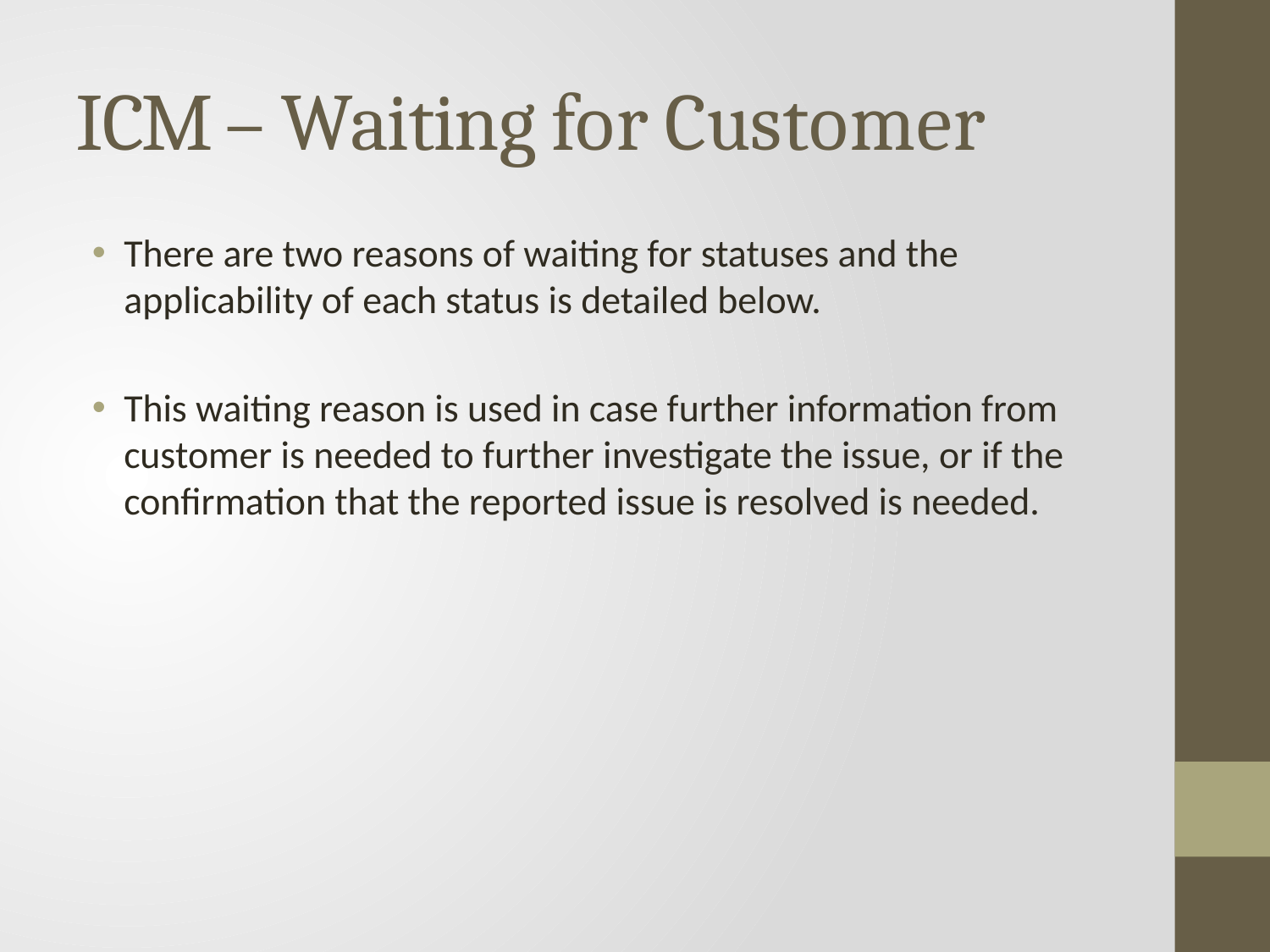

# ICM – Waiting for Customer
There are two reasons of waiting for statuses and the applicability of each status is detailed below.

This waiting reason is used in case further information from customer is needed to further investigate the issue, or if the confirmation that the reported issue is resolved is needed.